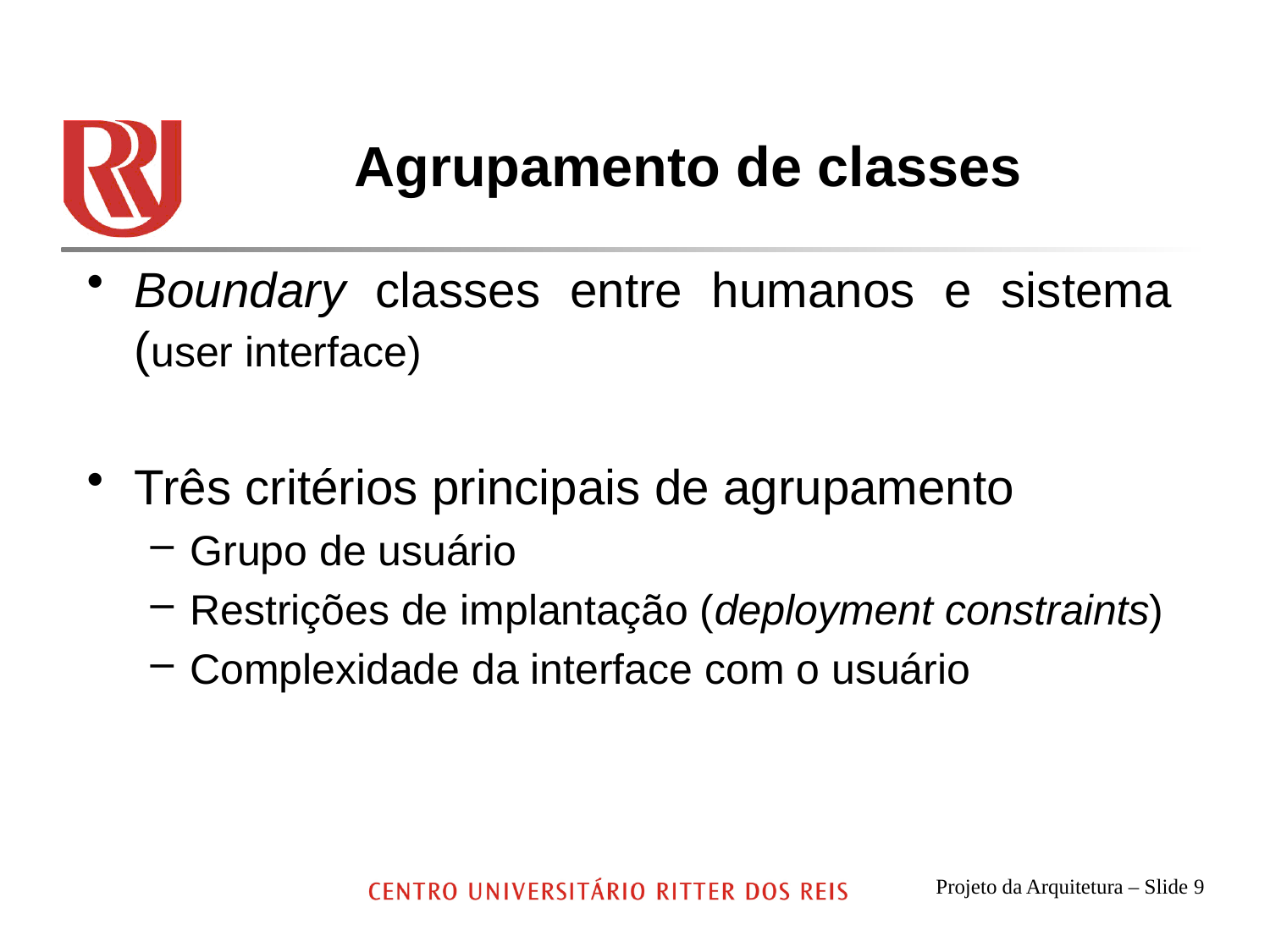

# Agrupamento de classes
Boundary classes entre humanos e sistema (user interface)

Três critérios principais de agrupamento
Grupo de usuário
Restrições de implantação (deployment constraints)
Complexidade da interface com o usuário
Projeto da Arquitetura – Slide 9